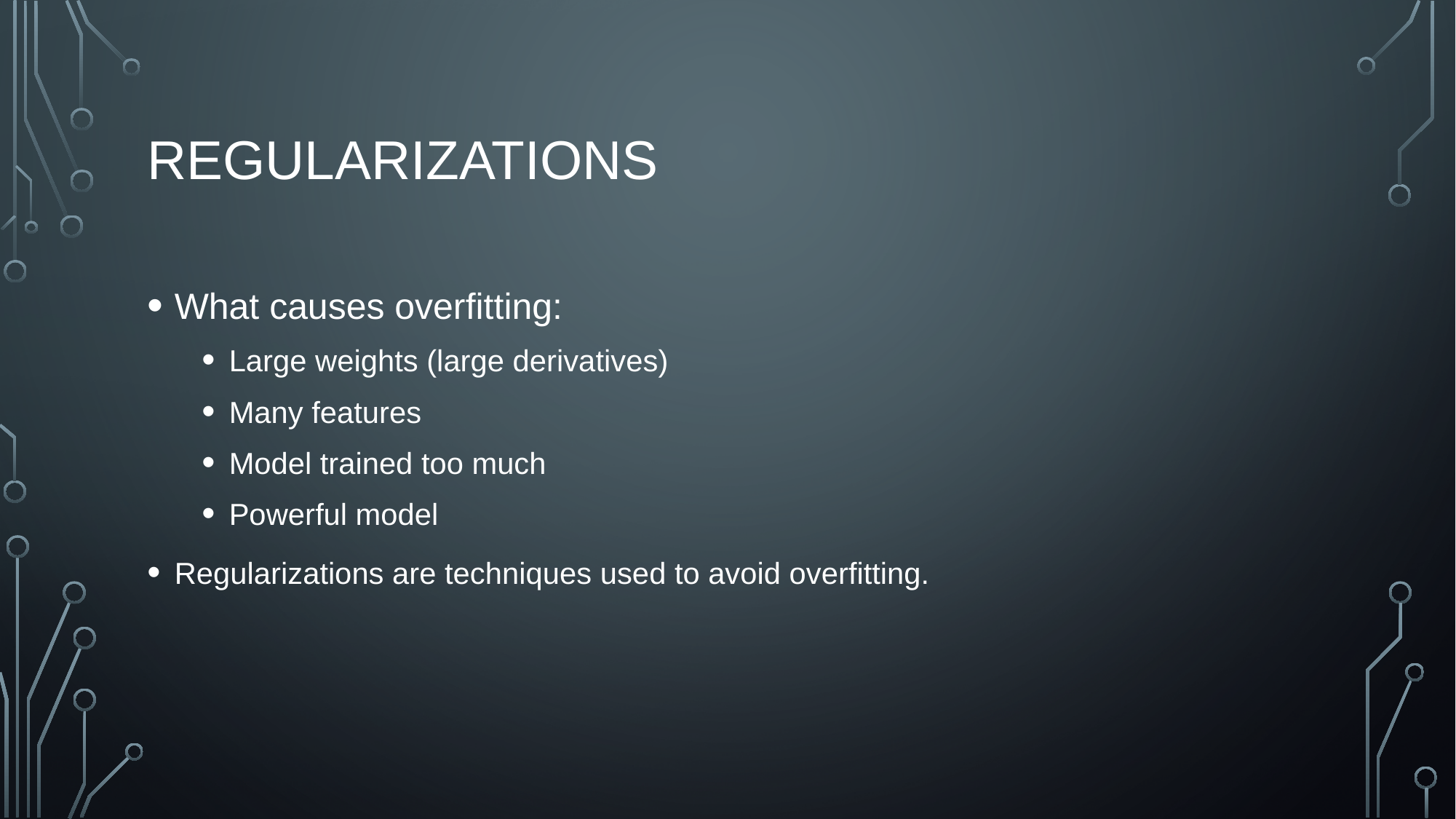

# Regularizations
What causes overfitting:
Large weights (large derivatives)
Many features
Model trained too much
Powerful model
Regularizations are techniques used to avoid overfitting.